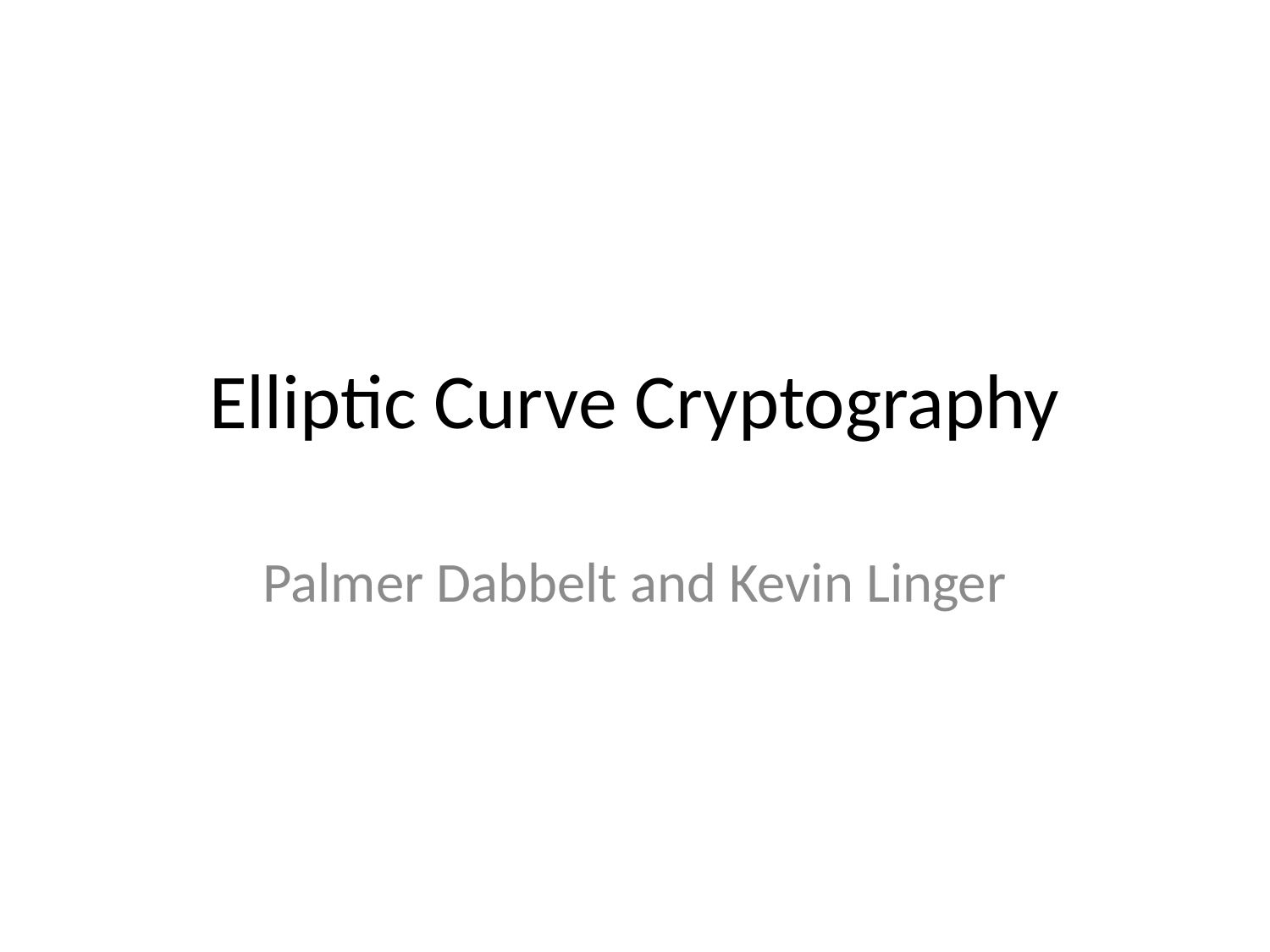

# Elliptic Curve Cryptography
Palmer Dabbelt and Kevin Linger